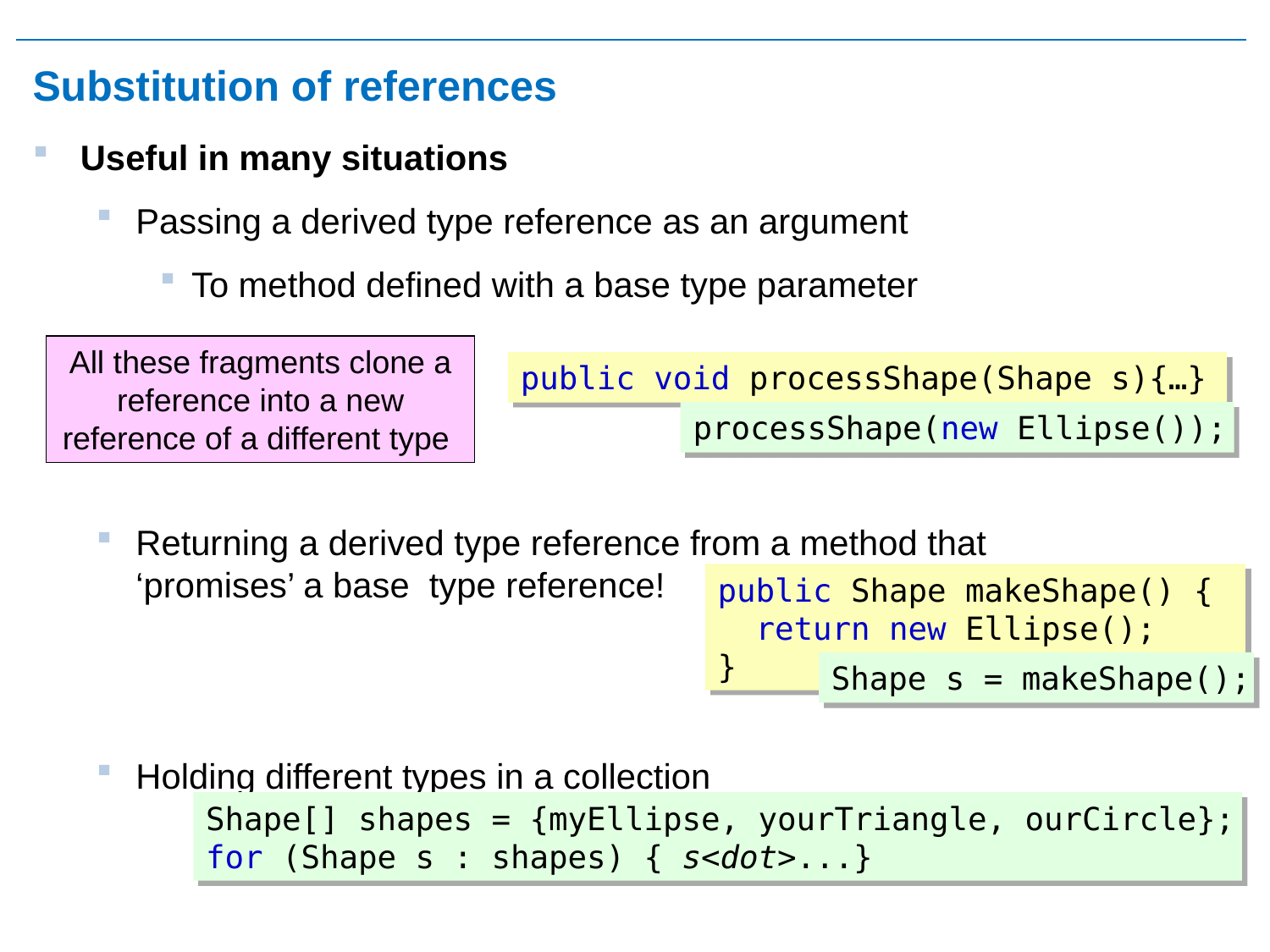

# Substitution of references
Useful in many situations
Passing a derived type reference as an argument
To method defined with a base type parameter

Returning a derived type reference from a method that ‘promises’ a base  type reference!

Holding different types in a collection

All these fragments clone a reference into a new reference of a different type
public void processShape(Shape s){…}
processShape(new Ellipse());
public Shape makeShape() {
  return new Ellipse();
}
Shape s = makeShape();
Shape[] shapes = {myEllipse, yourTriangle, ourCircle};
for (Shape s : shapes) { s<dot>...}